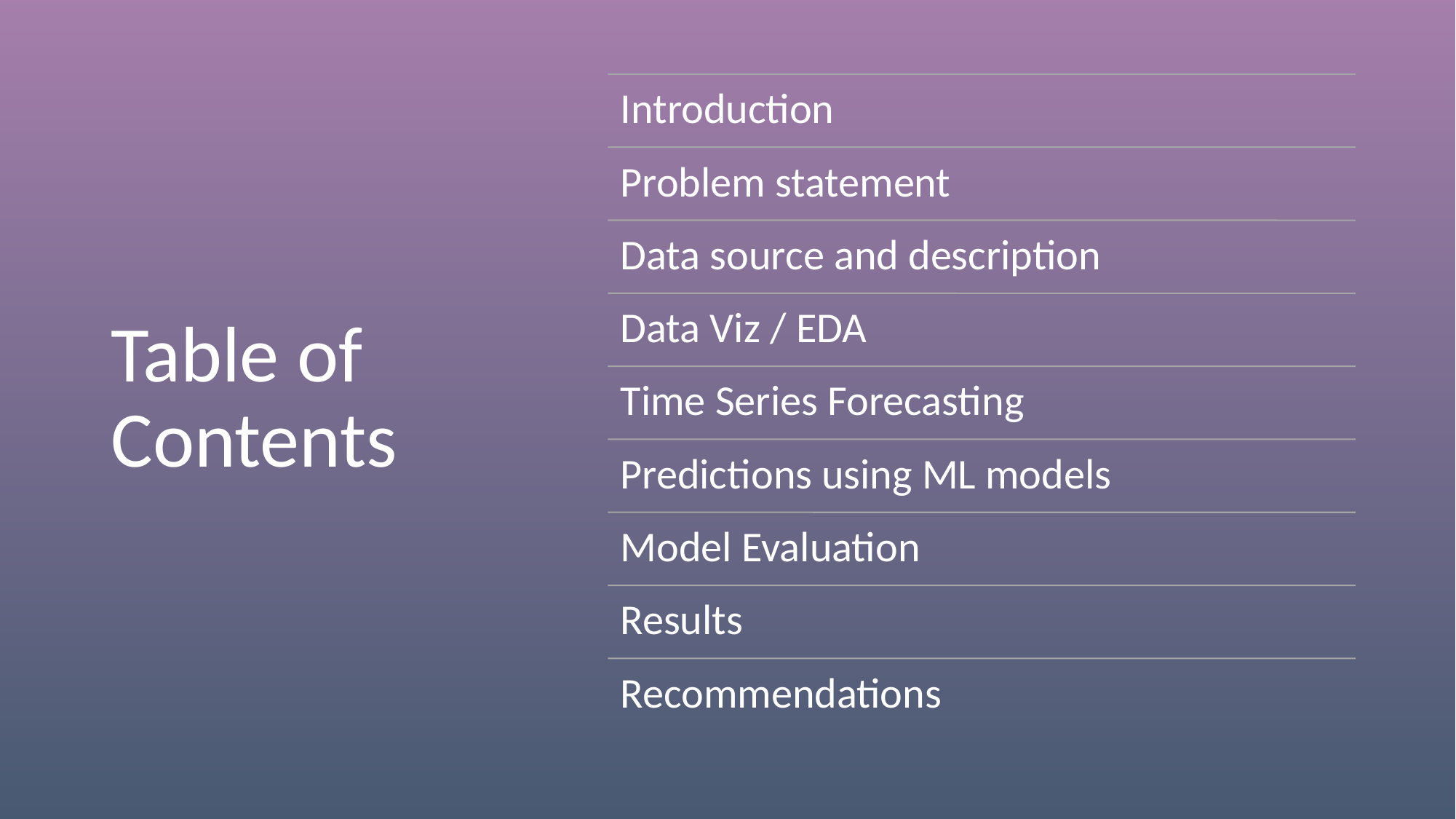

# Table of Contents
Introduction
Problem statement
Data source and description
Data Viz / EDA
Time Series Forecasting
Predictions using ML models
Model Evaluation
Results
Recommendations